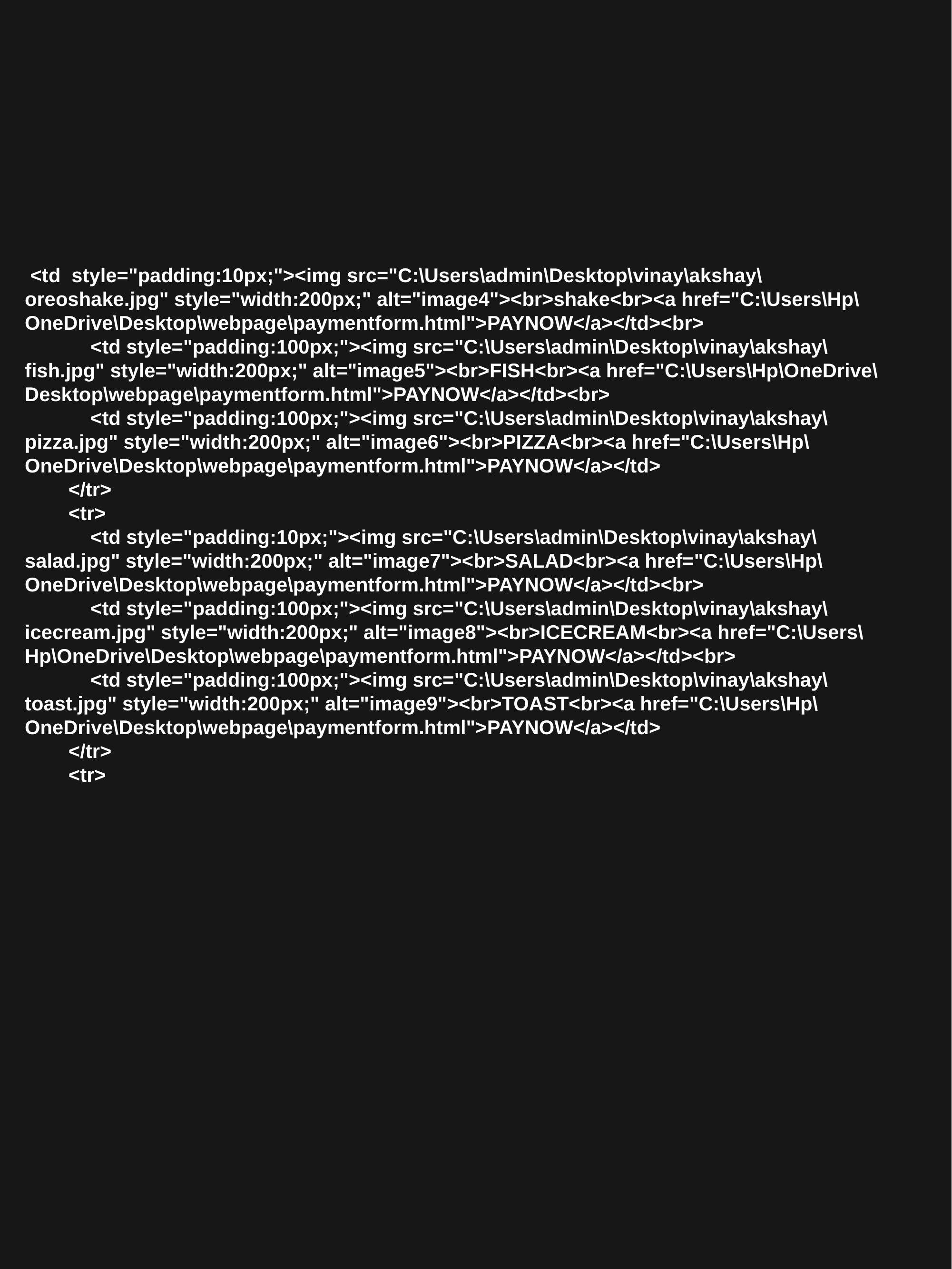

<td  style="padding:10px;"><img src="C:\Users\admin\Desktop\vinay\akshay\oreoshake.jpg" style="width:200px;" alt="image4"><br>shake<br><a href="C:\Users\Hp\OneDrive\Desktop\webpage\paymentform.html">PAYNOW</a></td><br>
            <td style="padding:100px;"><img src="C:\Users\admin\Desktop\vinay\akshay\fish.jpg" style="width:200px;" alt="image5"><br>FISH<br><a href="C:\Users\Hp\OneDrive\Desktop\webpage\paymentform.html">PAYNOW</a></td><br>
            <td style="padding:100px;"><img src="C:\Users\admin\Desktop\vinay\akshay\pizza.jpg" style="width:200px;" alt="image6"><br>PIZZA<br><a href="C:\Users\Hp\OneDrive\Desktop\webpage\paymentform.html">PAYNOW</a></td>
        </tr>
        <tr>
            <td style="padding:10px;"><img src="C:\Users\admin\Desktop\vinay\akshay\salad.jpg" style="width:200px;" alt="image7"><br>SALAD<br><a href="C:\Users\Hp\OneDrive\Desktop\webpage\paymentform.html">PAYNOW</a></td><br>
            <td style="padding:100px;"><img src="C:\Users\admin\Desktop\vinay\akshay\icecream.jpg" style="width:200px;" alt="image8"><br>ICECREAM<br><a href="C:\Users\Hp\OneDrive\Desktop\webpage\paymentform.html">PAYNOW</a></td><br>
            <td style="padding:100px;"><img src="C:\Users\admin\Desktop\vinay\akshay\toast.jpg" style="width:200px;" alt="image9"><br>TOAST<br><a href="C:\Users\Hp\OneDrive\Desktop\webpage\paymentform.html">PAYNOW</a></td>
        </tr>
        <tr>